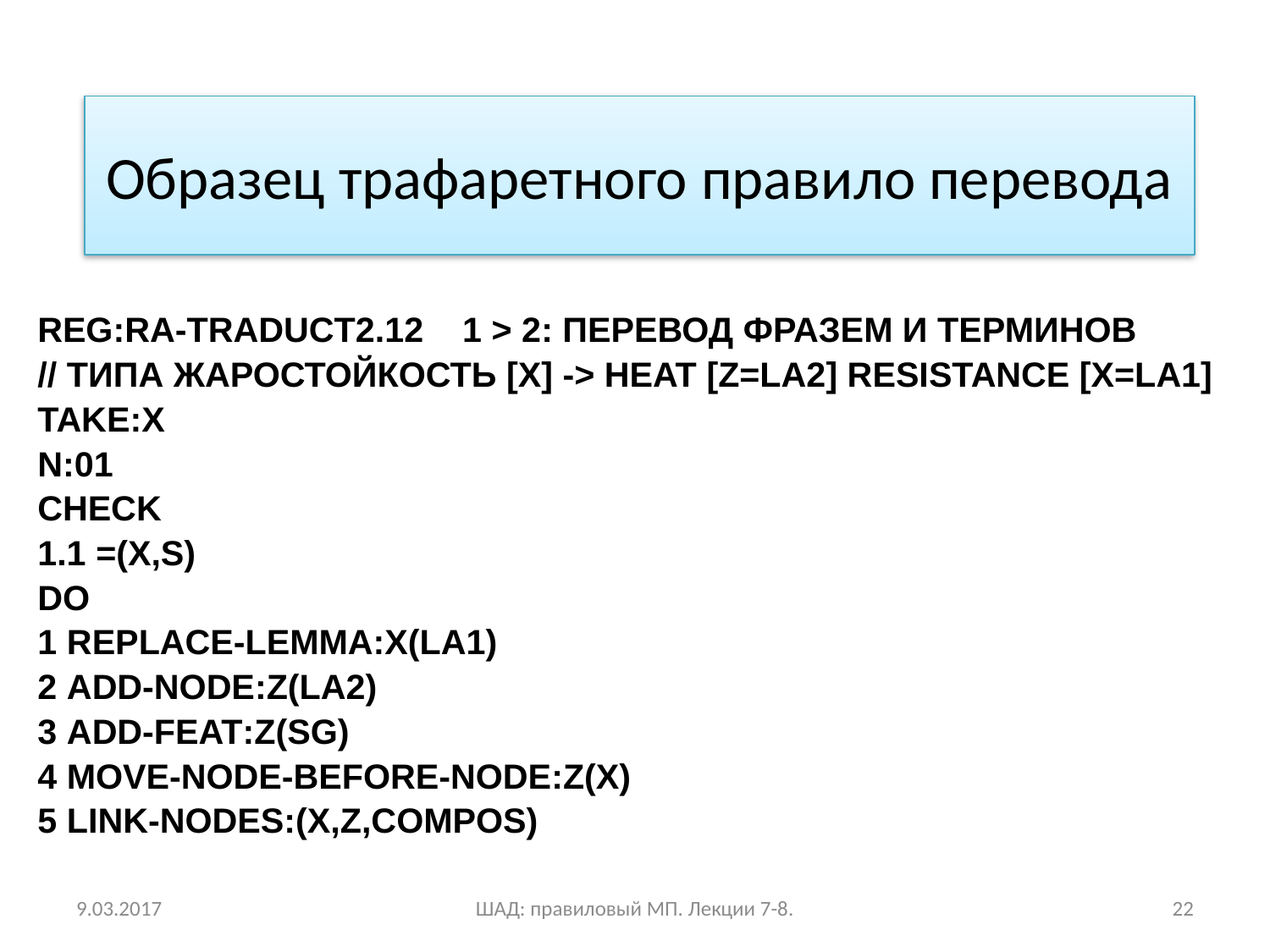

Образец трафаретного правило перевода
REG:RA-TRADUCT2.12    1 > 2: ПЕРЕВОД ФРАЗЕМ И ТЕРМИНОВ
// ТИПА ЖАРОСТОЙКОСТЬ [X] -> HEAT [Z=LA2] RESISTANCE [X=LA1]
TAKE:X
N:01
CHECK
1.1 =(X,S)
DO
1 REPLACE-LEMMA:X(LA1)
2 ADD-NODE:Z(LA2)
3 ADD-FEAT:Z(SG)
4 MOVE-NODE-BEFORE-NODE:Z(X)
5 LINK-NODES:(X,Z,COMPOS)

9.03.2017
ШАД: правиловый МП. Лекции 7-8.
22